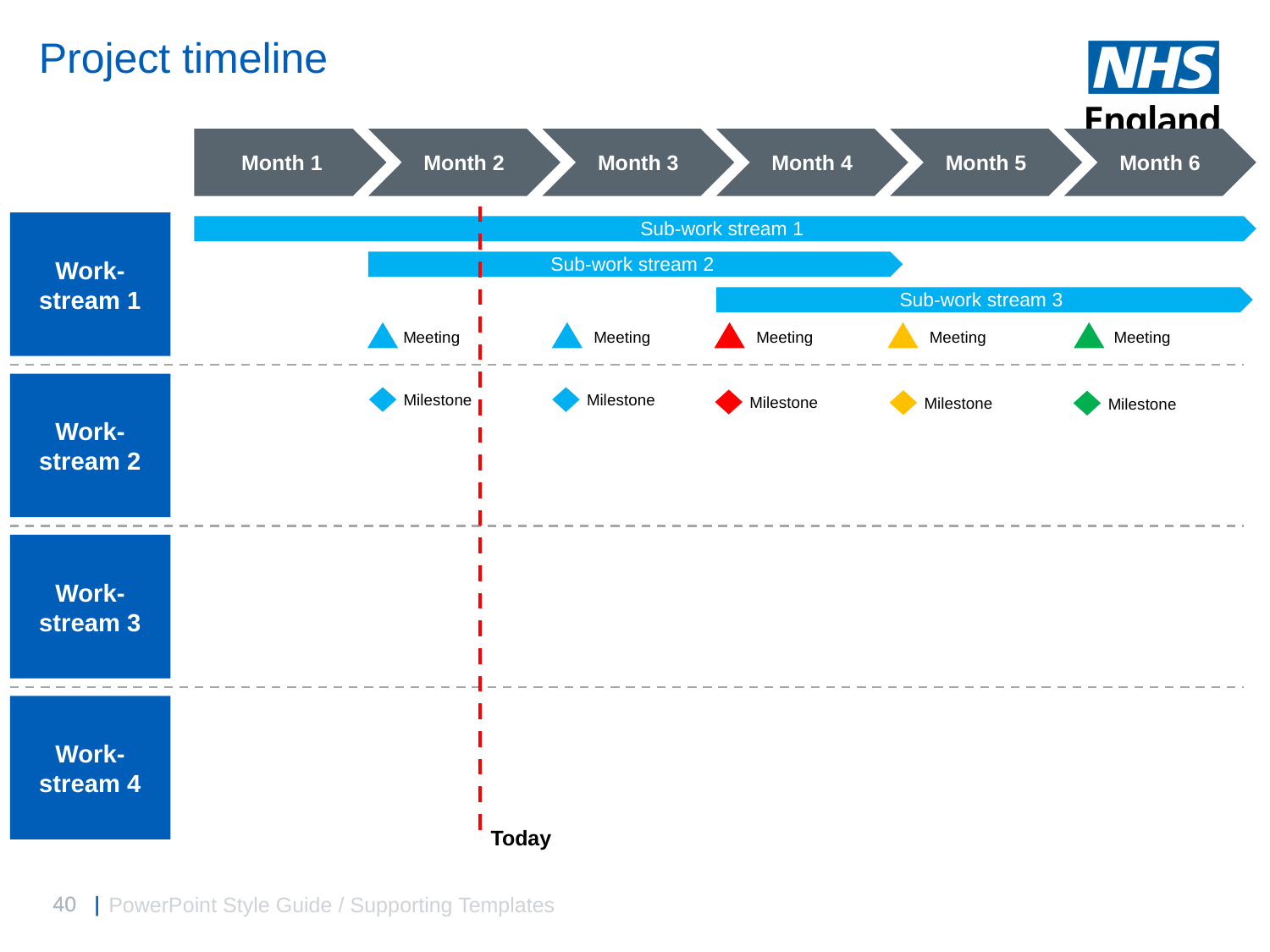

# Project timeline
Month 1
Month 2
Month 3
Month 4
Month 5
Month 6
Work-stream 1
Sub-work stream 1
Sub-work stream 2
Sub-work stream 3

Meeting

Meeting

Meeting

Meeting

Meeting
Work-stream 2
Milestone
Milestone

Milestone
Milestone
Milestone

Work-stream 3
Work-stream 4
Today
PowerPoint Style Guide / Supporting Templates